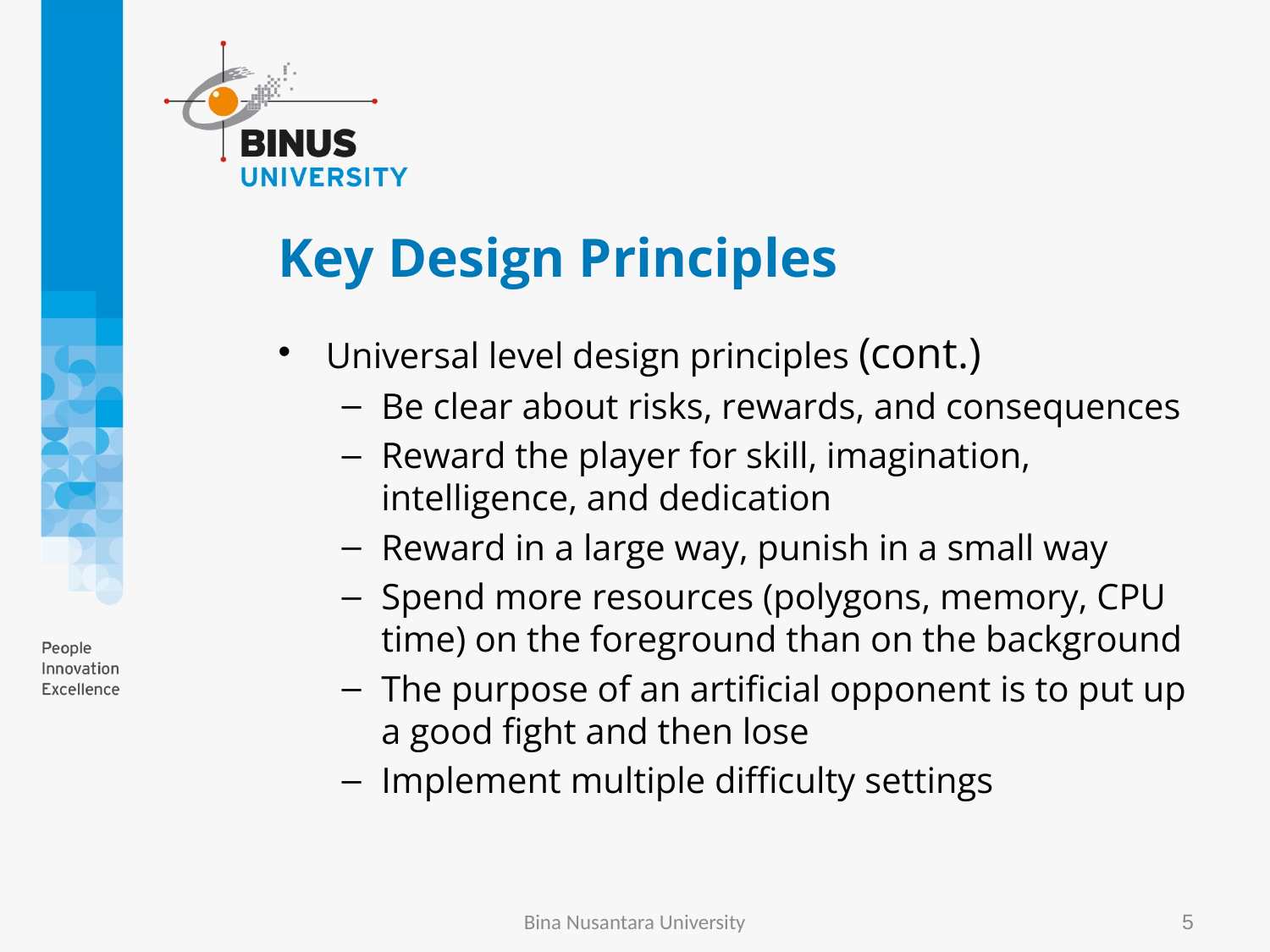

# Key Design Principles
Universal level design principles (cont.)
Be clear about risks, rewards, and consequences
Reward the player for skill, imagination, intelligence, and dedication
Reward in a large way, punish in a small way
Spend more resources (polygons, memory, CPU time) on the foreground than on the background
The purpose of an artificial opponent is to put up a good fight and then lose
Implement multiple difficulty settings

Bina Nusantara University
5